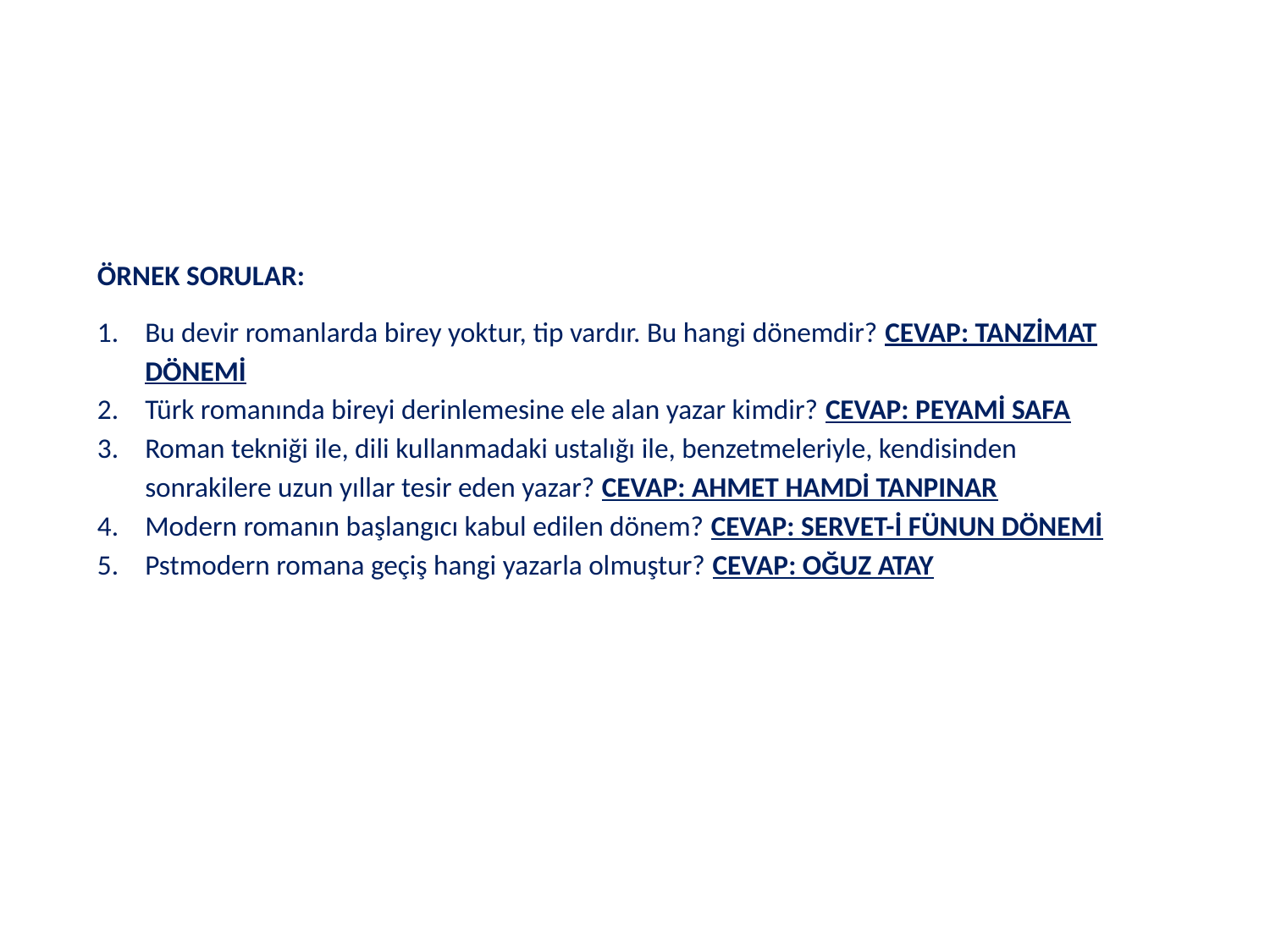

ÖRNEK SORULAR:
Bu devir romanlarda birey yoktur, tip vardır. Bu hangi dönemdir? CEVAP: TANZİMAT DÖNEMİ
Türk romanında bireyi derinlemesine ele alan yazar kimdir? CEVAP: PEYAMİ SAFA
Roman tekniği ile, dili kullanmadaki ustalığı ile, benzetmeleriyle, kendisinden sonrakilere uzun yıllar tesir eden yazar? CEVAP: AHMET HAMDİ TANPINAR
Modern romanın başlangıcı kabul edilen dönem? CEVAP: SERVET-İ FÜNUN DÖNEMİ
Pstmodern romana geçiş hangi yazarla olmuştur? CEVAP: OĞUZ ATAY